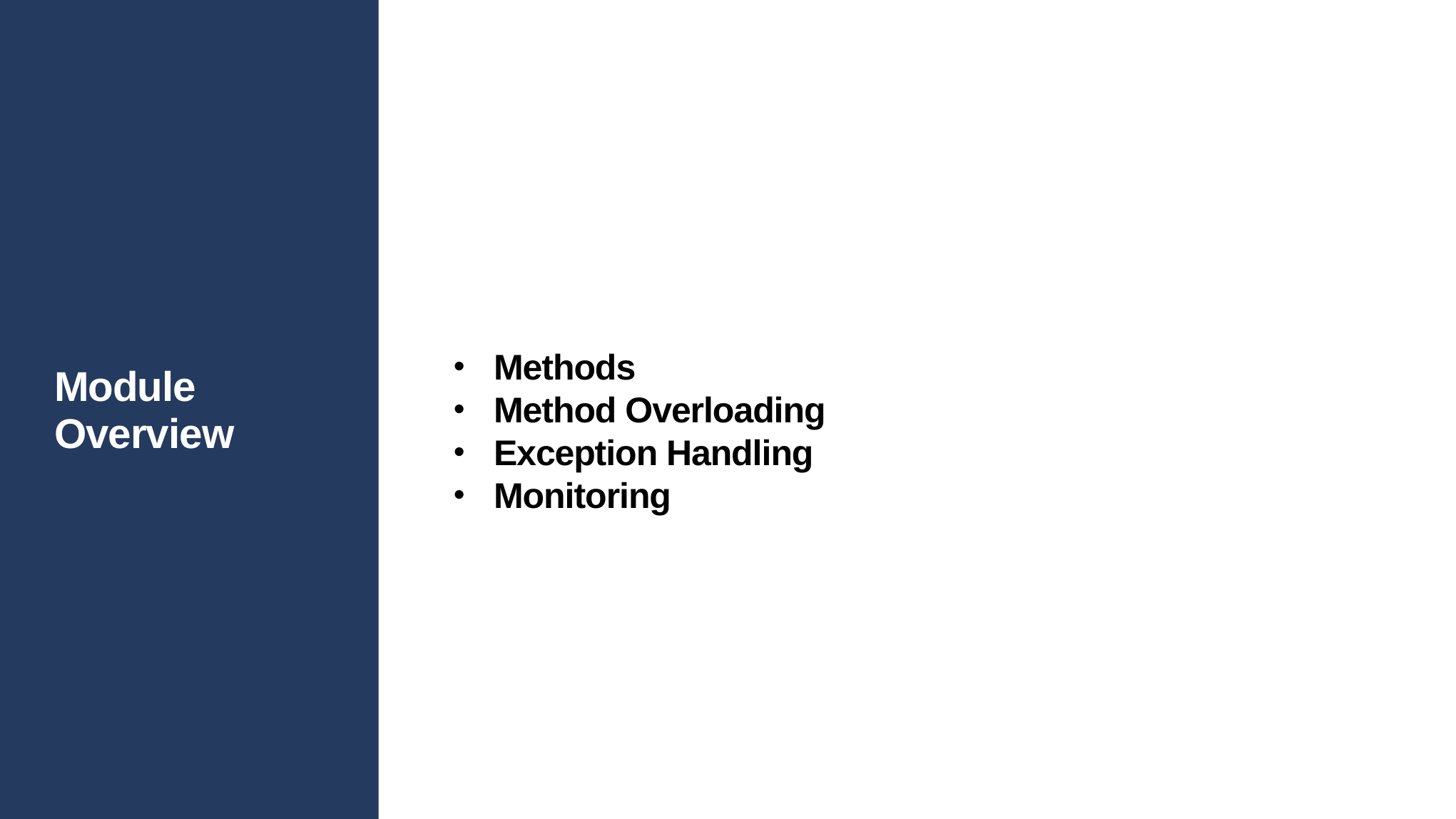

Methods
Method Overloading
Exception Handling
Monitoring
# Module Overview